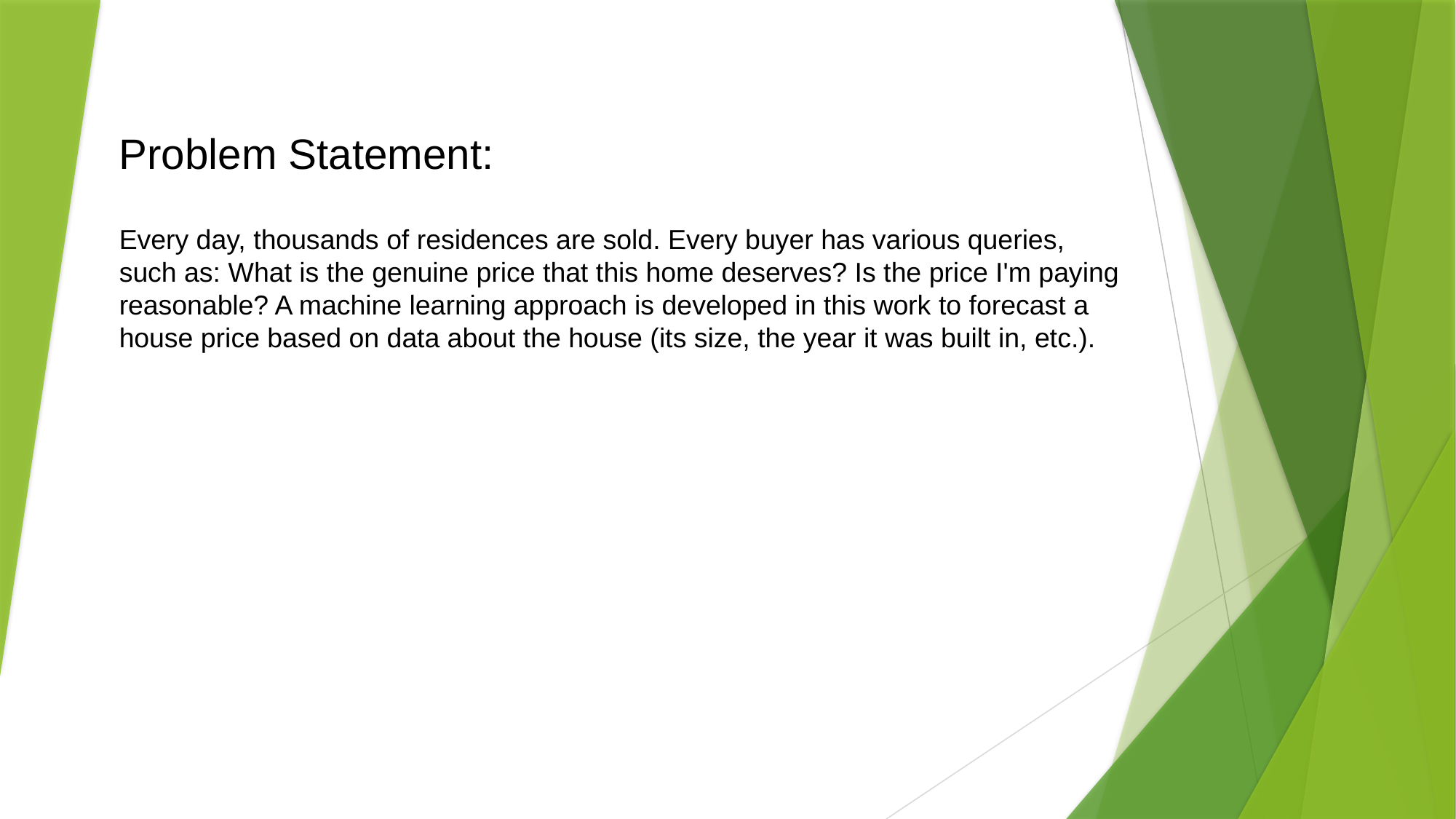

Problem Statement:

Every day, thousands of residences are sold. Every buyer has various queries, such as: What is the genuine price that this home deserves? Is the price I'm paying reasonable? A machine learning approach is developed in this work to forecast a house price based on data about the house (its size, the year it was built in, etc.).